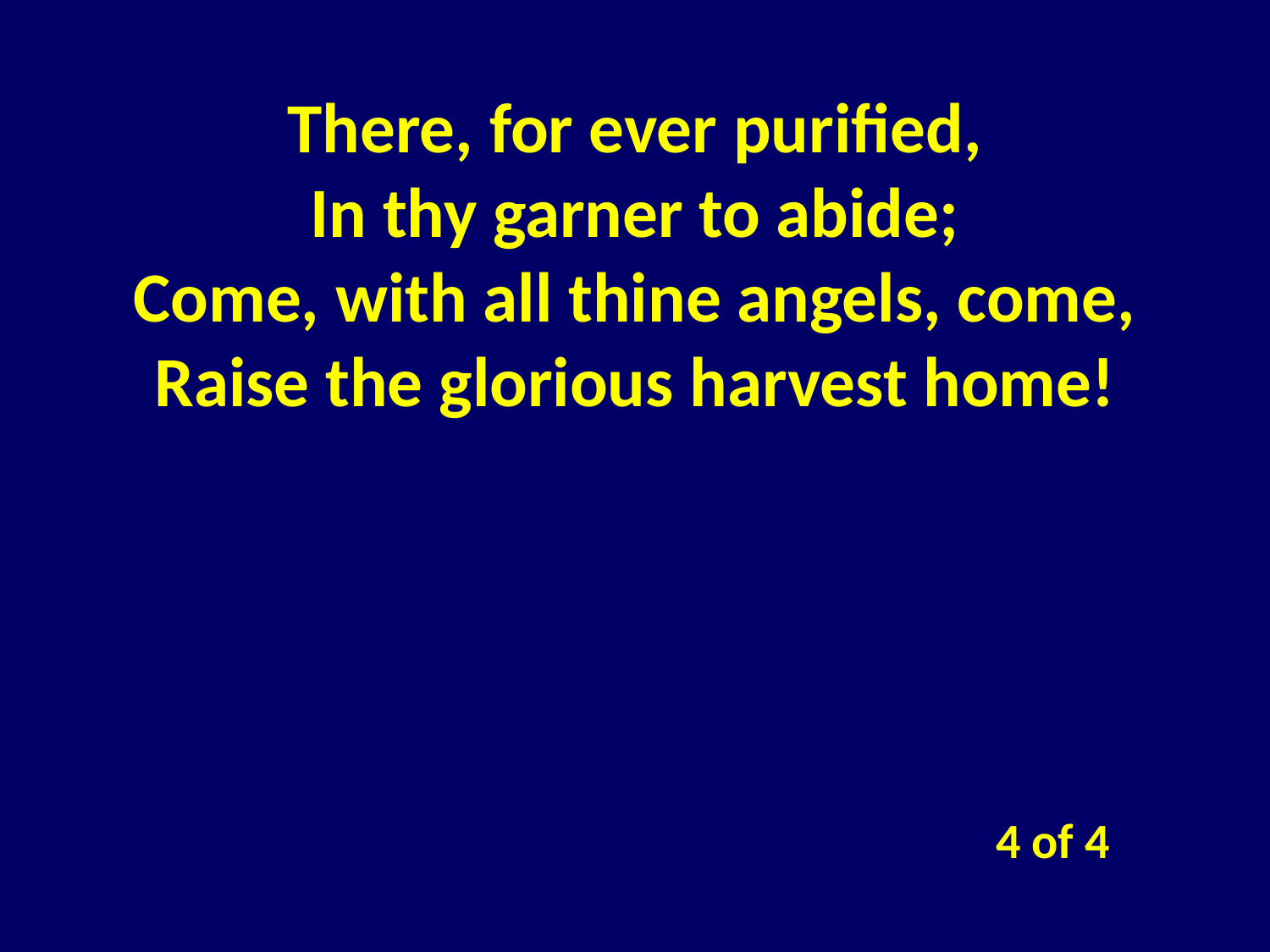

There, for ever purified,
In thy garner to abide;
Come, with all thine angels, come,
Raise the glorious harvest home!
4 of 4